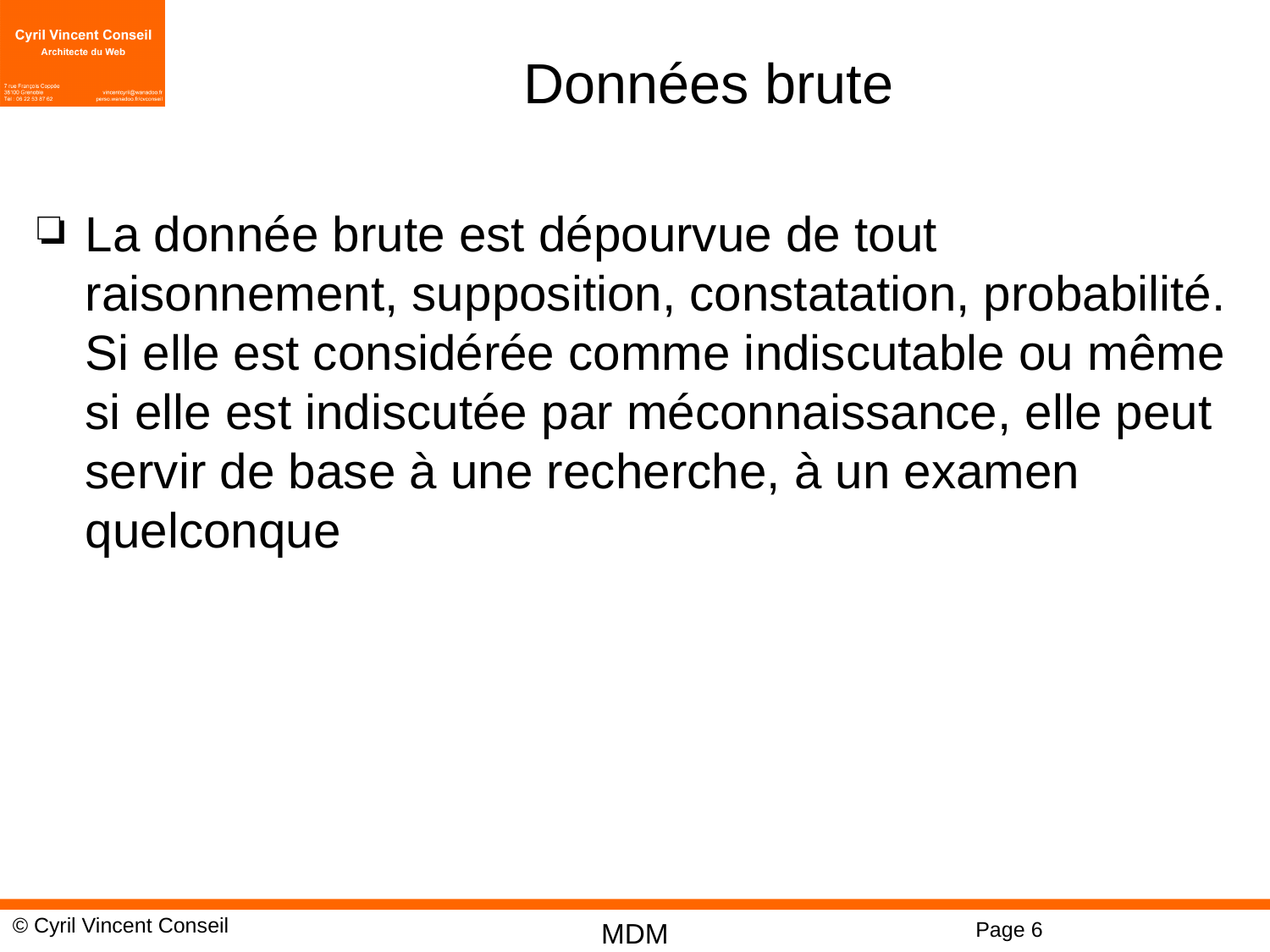

# Données brute
La donnée brute est dépourvue de tout raisonnement, supposition, constatation, probabilité. Si elle est considérée comme indiscutable ou même si elle est indiscutée par méconnaissance, elle peut servir de base à une recherche, à un examen quelconque